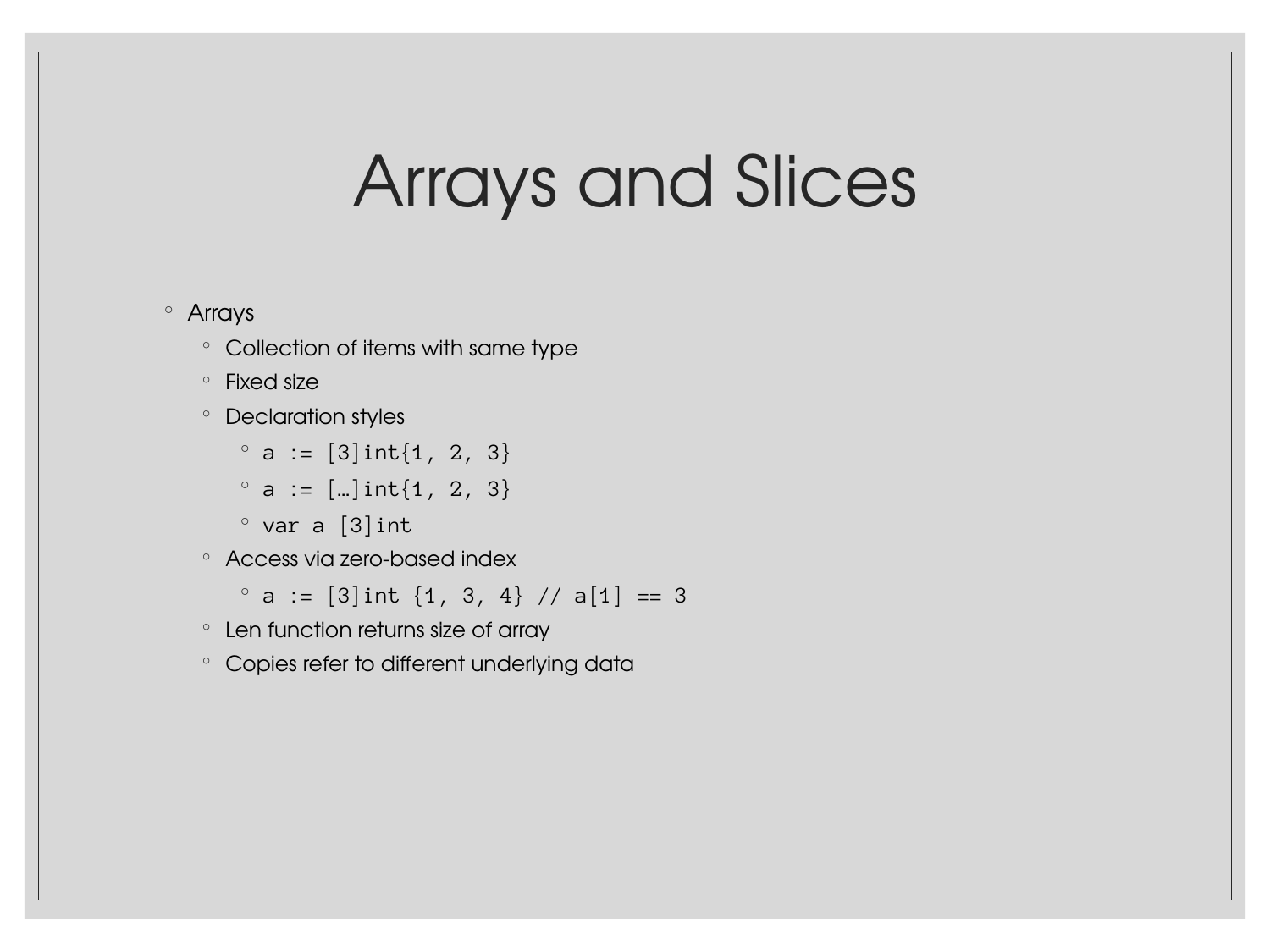

# Arrays and Slices
Arrays
Collection of items with same type
Fixed size
Declaration styles
a := [3]int{1, 2, 3}
a := […]int{1, 2, 3}
var a [3]int
Access via zero-based index
a := [3]int {1, 3, 4} // a[1] == 3
Len function returns size of array
Copies refer to different underlying data